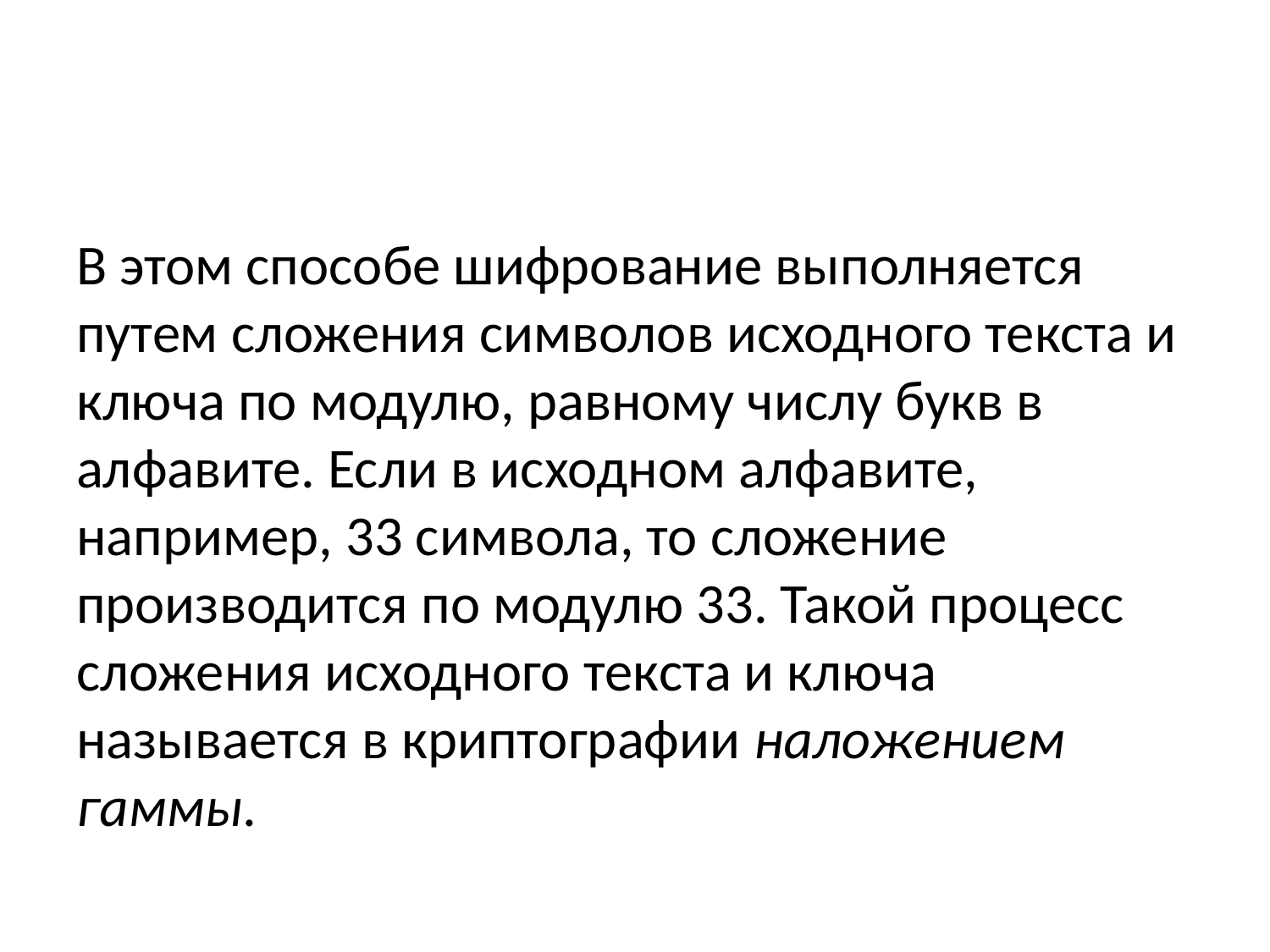

В этом способе шифрование выполняется путем сложения символов исходного текста и ключа по модулю, равному числу букв в алфавите. Если в исходном алфавите, например, 33 символа, то сложение производится по модулю 33. Такой процесс сложения исходного текста и ключа называется в криптографии наложением гаммы.